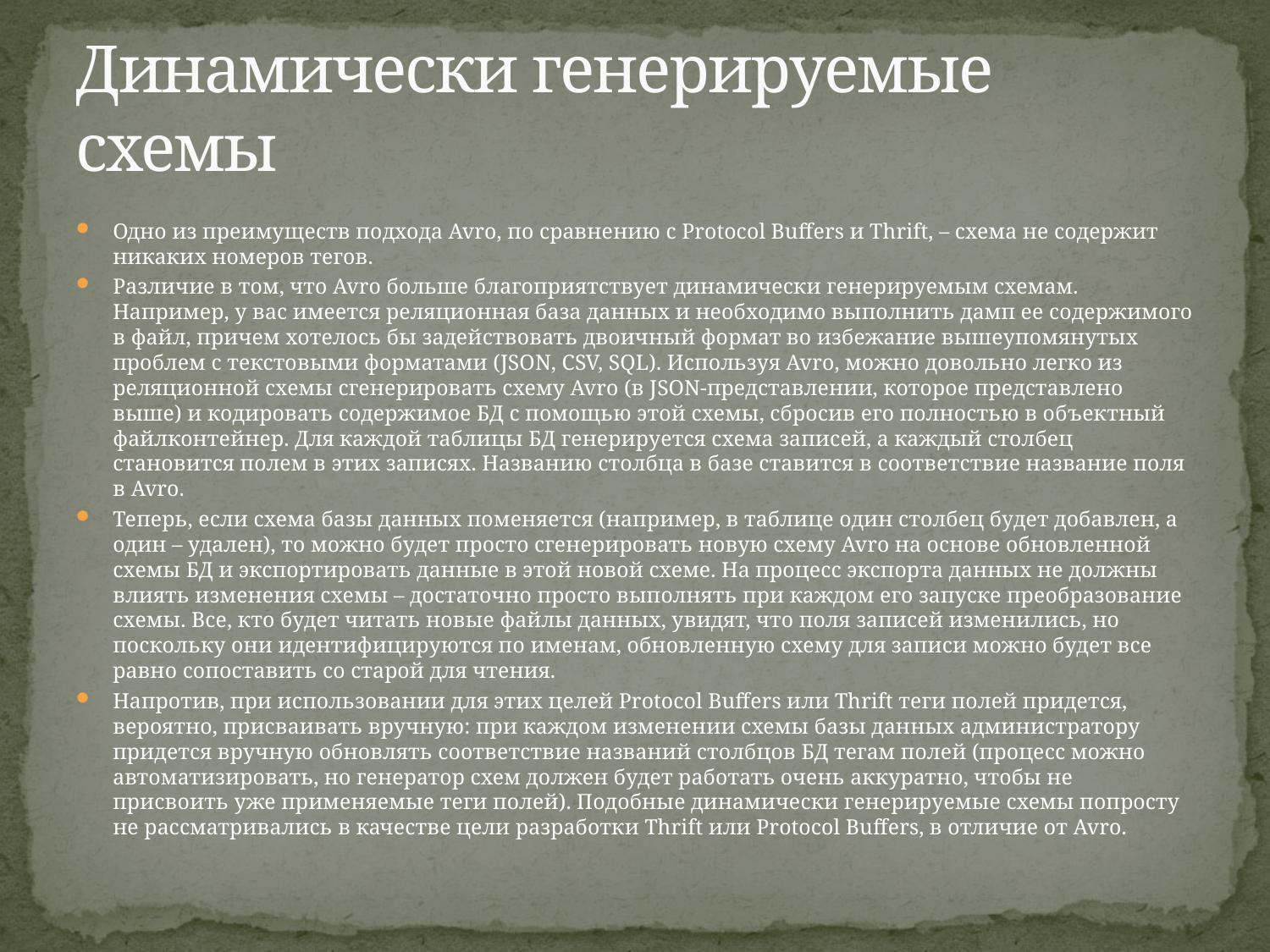

# Динамически генерируемые схемы
Одно из преимуществ подхода Avro, по сравнению с Protocol Buffers и Thrift, – схема не содержит никаких номеров тегов.
Различие в том, что Avro больше благоприятствует динамически генерируемым схемам. Например, у вас имеется реляционная база данных и необходимо выполнить дамп ее содержимого в файл, причем хотелось бы задействовать двоичный формат во избежание вышеупомянутых проблем с текстовыми форматами (JSON, CSV, SQL). Используя Avro, можно довольно легко из реляционной схемы сгенерировать схему Avro (в JSON-представлении, которое представлено выше) и кодировать содержимое БД с помощью этой схемы, сбросив его полностью в объектный файлконтейнер. Для каждой таблицы БД генерируется схема записей, а каждый столбец становится полем в этих записях. Названию столбца в базе ставится в соответствие название поля в Avro.
Теперь, если схема базы данных поменяется (например, в таблице один столбец будет добавлен, а один – удален), то можно будет просто сгенерировать новую схему Avro на основе обновленной схемы БД и экспортировать данные в этой новой схеме. На процесс экспорта данных не должны влиять изменения схемы – достаточно просто выполнять при каждом его запуске преобразование схемы. Все, кто будет читать новые файлы данных, увидят, что поля записей изменились, но поскольку они идентифицируются по именам, обновленную схему для записи можно будет все равно сопоставить со старой для чтения.
Напротив, при использовании для этих целей Protocol Buffers или Thrift теги полей придется, вероятно, присваивать вручную: при каждом изменении схемы базы данных администратору придется вручную обновлять соответствие названий столбцов БД тегам полей (процесс можно автоматизировать, но генератор схем должен будет работать очень аккуратно, чтобы не присвоить уже применяемые теги полей). Подобные динамически генерируемые схемы попросту не рассматривались в качестве цели разработки Thrift или Protocol Buffers, в отличие от Avro.